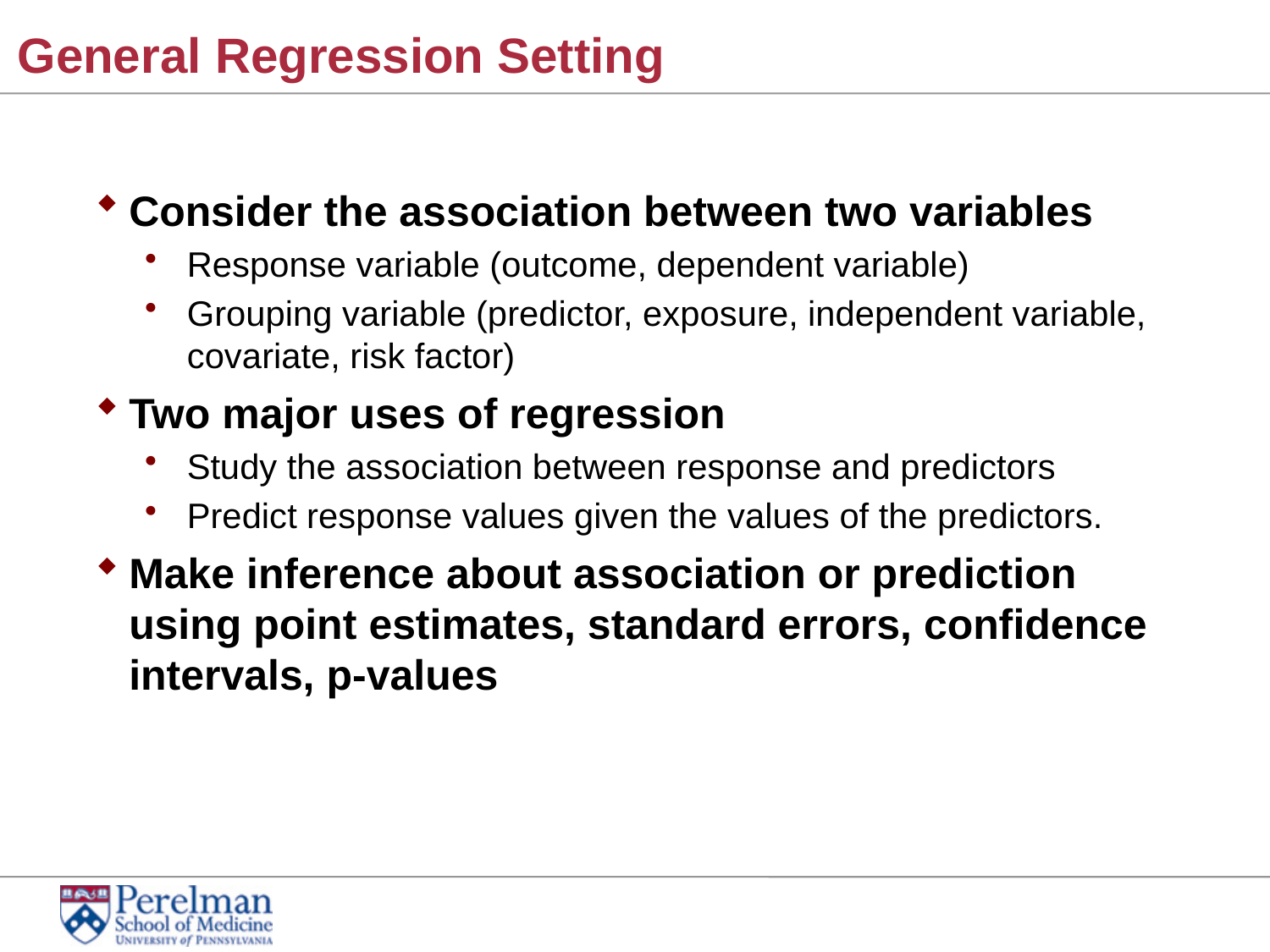

# General Regression Setting
Consider the association between two variables
Response variable (outcome, dependent variable)
Grouping variable (predictor, exposure, independent variable, covariate, risk factor)
Two major uses of regression
Study the association between response and predictors
Predict response values given the values of the predictors.
Make inference about association or prediction using point estimates, standard errors, confidence intervals, p-values